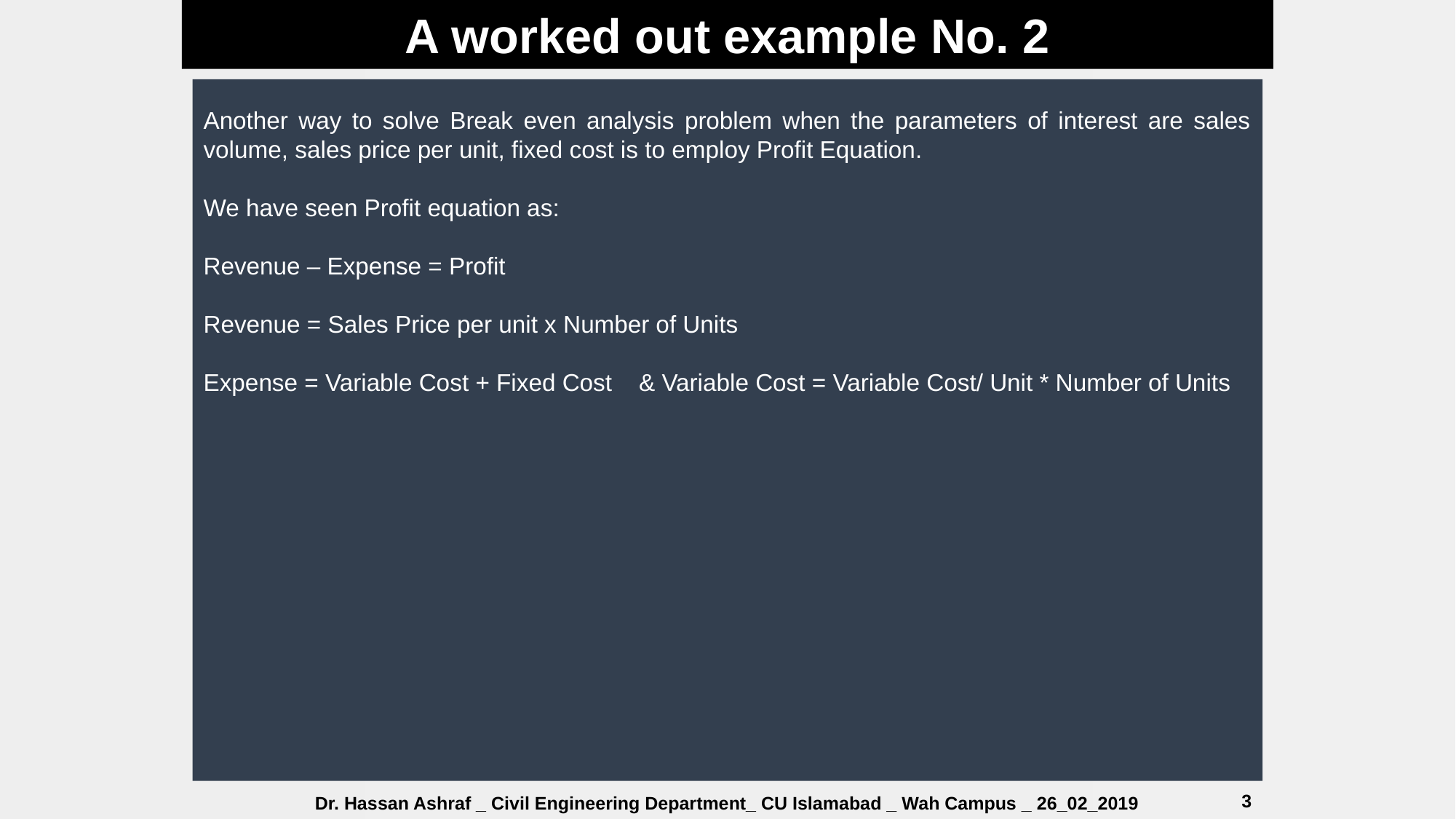

A worked out example No. 2

Another way to solve Break even analysis problem when the parameters of interest are sales volume, sales price per unit, fixed cost is to employ Profit Equation.

We have seen Profit equation as:

Revenue – Expense = Profit

Revenue = Sales Price per unit x Number of Units

Expense = Variable Cost + Fixed Cost    & Variable Cost = Variable Cost/ Unit * Number of Units
3
Dr. Hassan Ashraf _ Civil Engineering Department_ CU Islamabad _ Wah Campus _ 26_02_2019